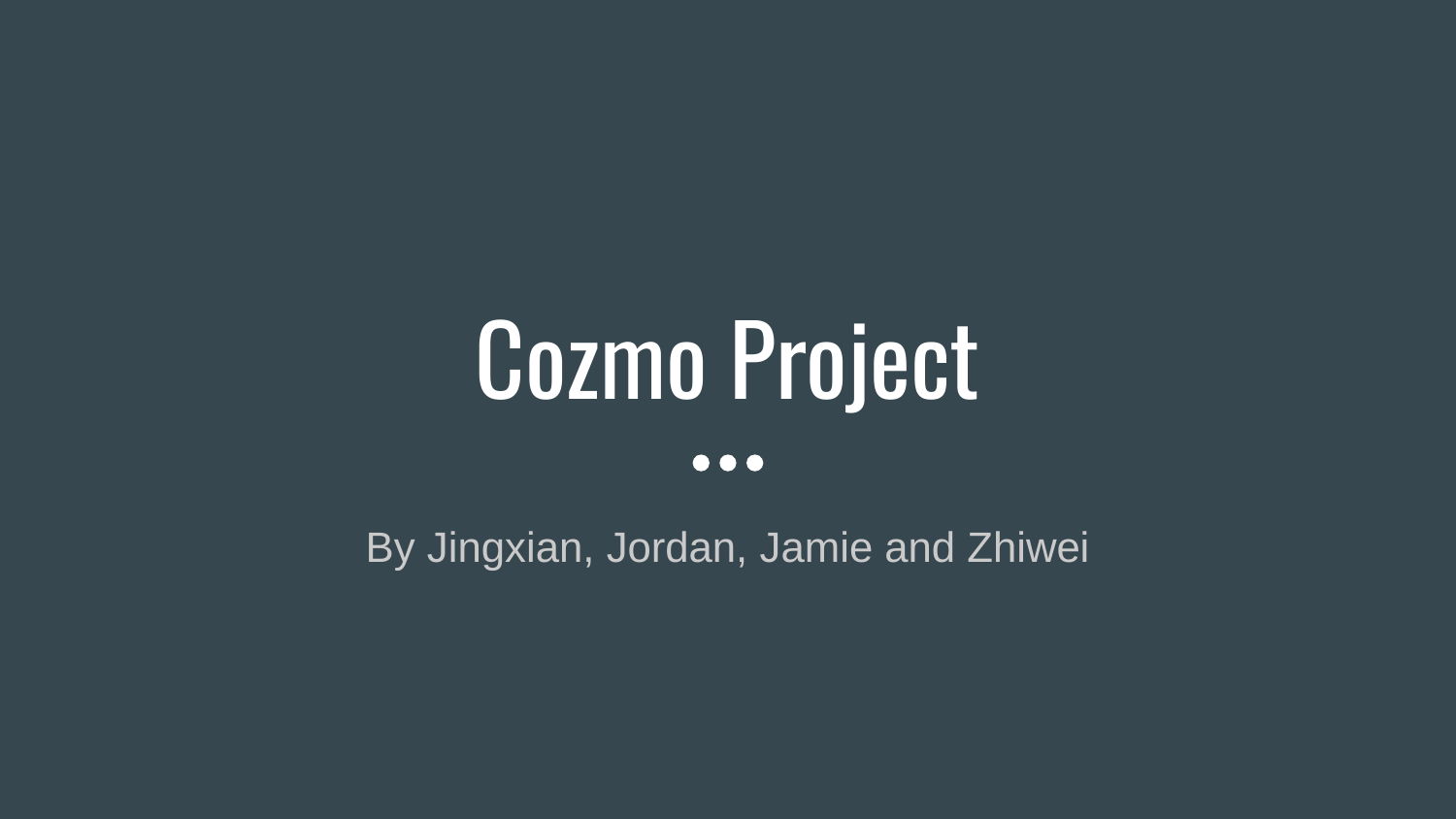

# Cozmo Project
By Jingxian, Jordan, Jamie and Zhiwei